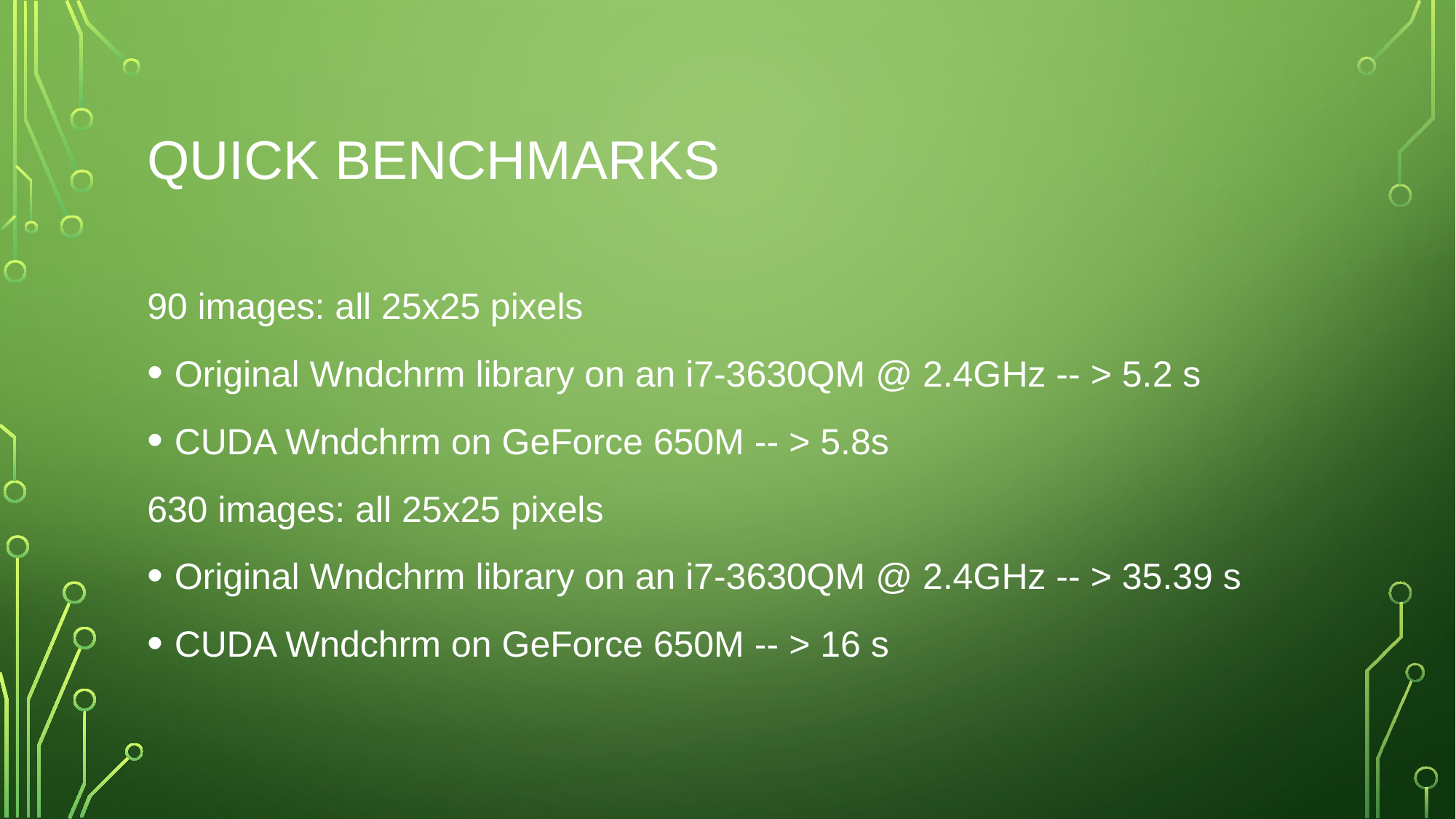

# Quick Benchmarks
90 images: all 25x25 pixels
Original Wndchrm library on an i7-3630QM @ 2.4GHz -- > 5.2 s
CUDA Wndchrm on GeForce 650M -- > 5.8s
630 images: all 25x25 pixels
Original Wndchrm library on an i7-3630QM @ 2.4GHz -- > 35.39 s
CUDA Wndchrm on GeForce 650M -- > 16 s